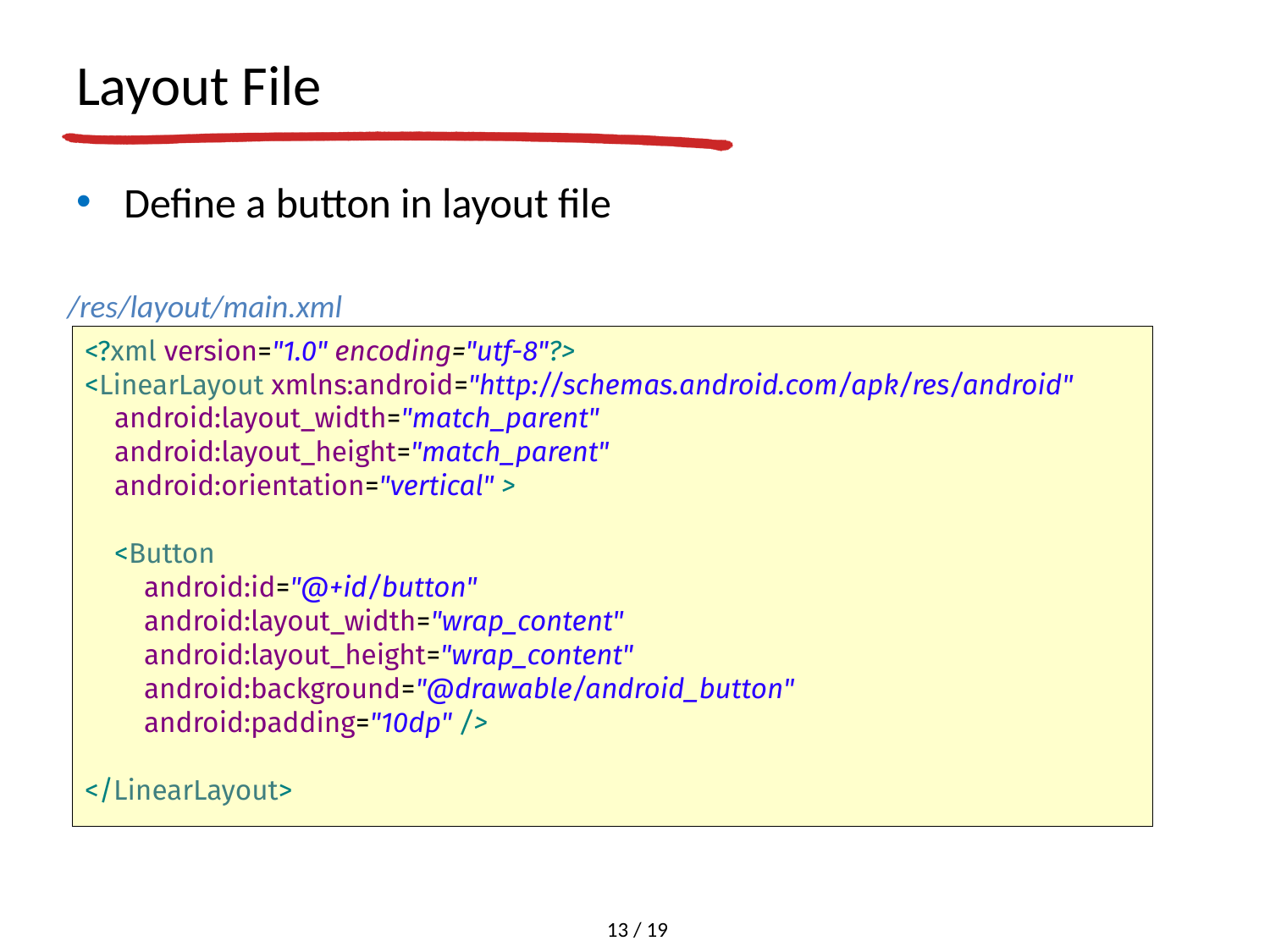

# Layout File
Define a button in layout file
/res/layout/main.xml
<?xml version="1.0" encoding="utf-8"?>
<LinearLayout xmlns:android="http://schemas.android.com/apk/res/android"
    android:layout_width="match_parent"
    android:layout_height="match_parent"
    android:orientation="vertical" >

    <Button
        android:id="@+id/button"
        android:layout_width="wrap_content"
        android:layout_height="wrap_content"
        android:background="@drawable/android_button"
        android:padding="10dp" />

</LinearLayout>